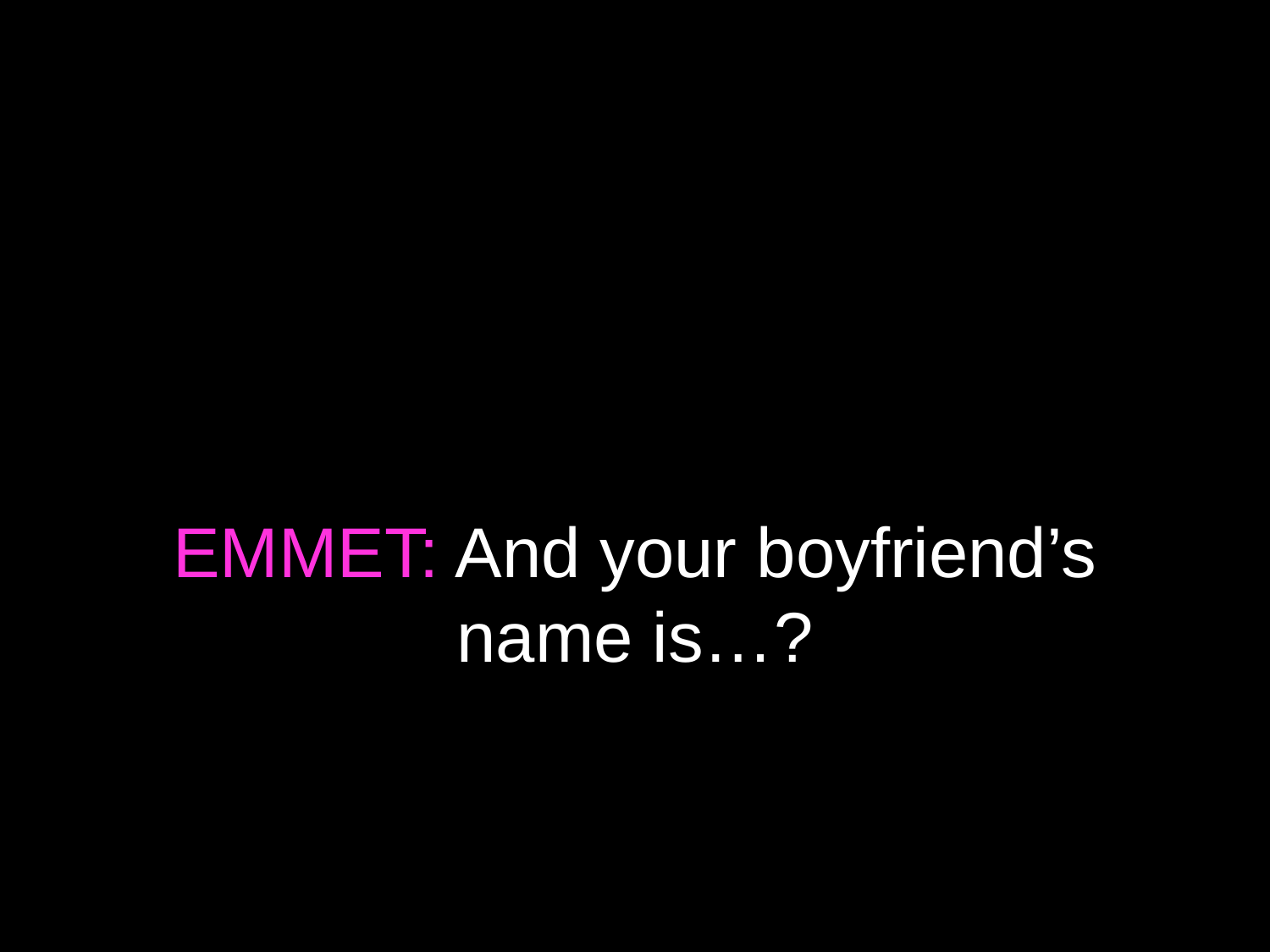

# EMMET: And your boyfriend’s name is…?